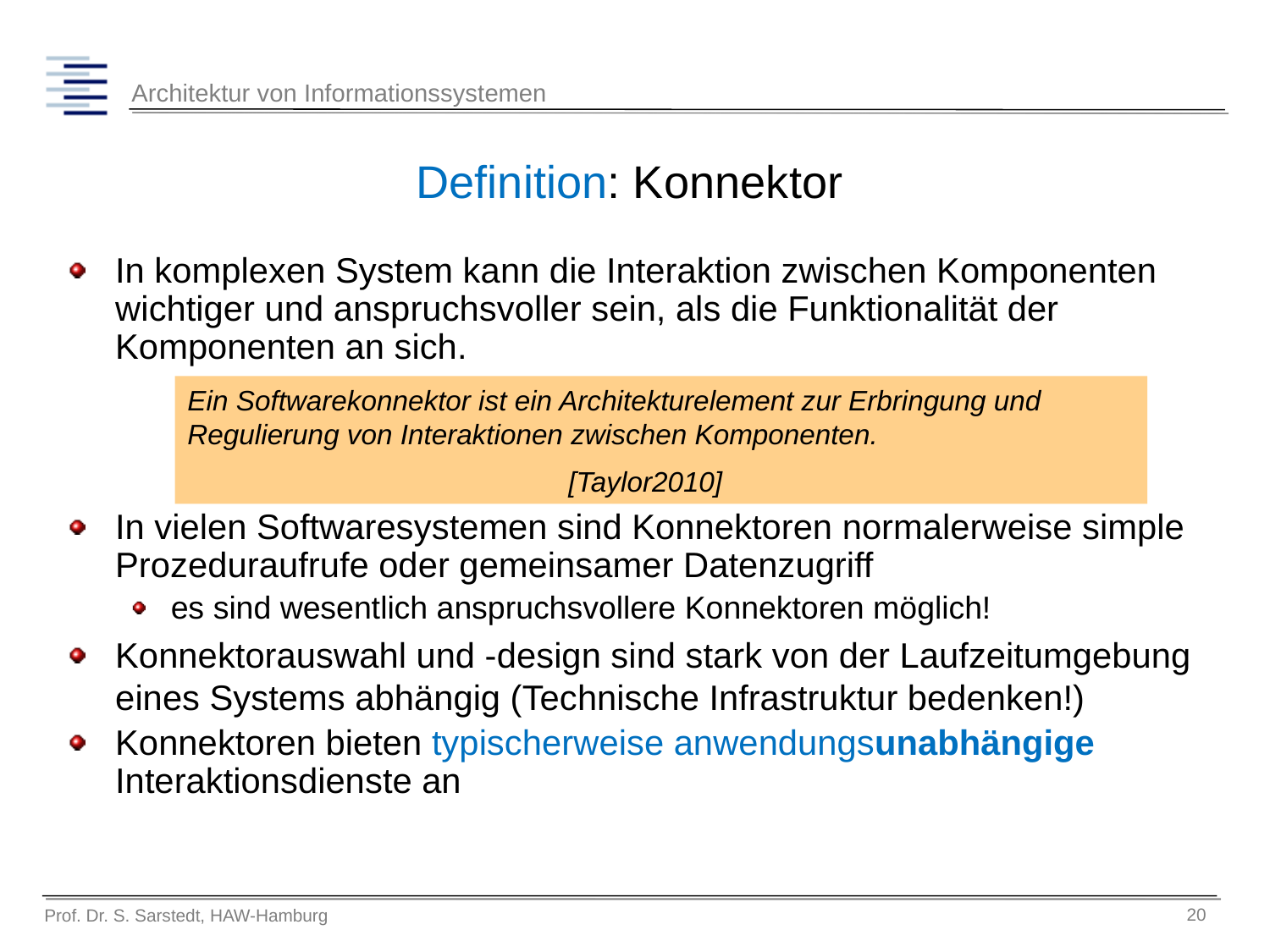

# Definition: Konnektor
In komplexen System kann die Interaktion zwischen Komponenten wichtiger und anspruchsvoller sein, als die Funktionalität der Komponenten an sich.

In vielen Softwaresystemen sind Konnektoren normalerweise simple Prozeduraufrufe oder gemeinsamer Datenzugriff
es sind wesentlich anspruchsvollere Konnektoren möglich!
Konnektorauswahl und -design sind stark von der Laufzeitumgebung eines Systems abhängig (Technische Infrastruktur bedenken!)
Konnektoren bieten typischerweise anwendungsunabhängige Interaktionsdienste an
Ein Softwarekonnektor ist ein Architekturelement zur Erbringung und Regulierung von Interaktionen zwischen Komponenten.
			[Taylor2010]